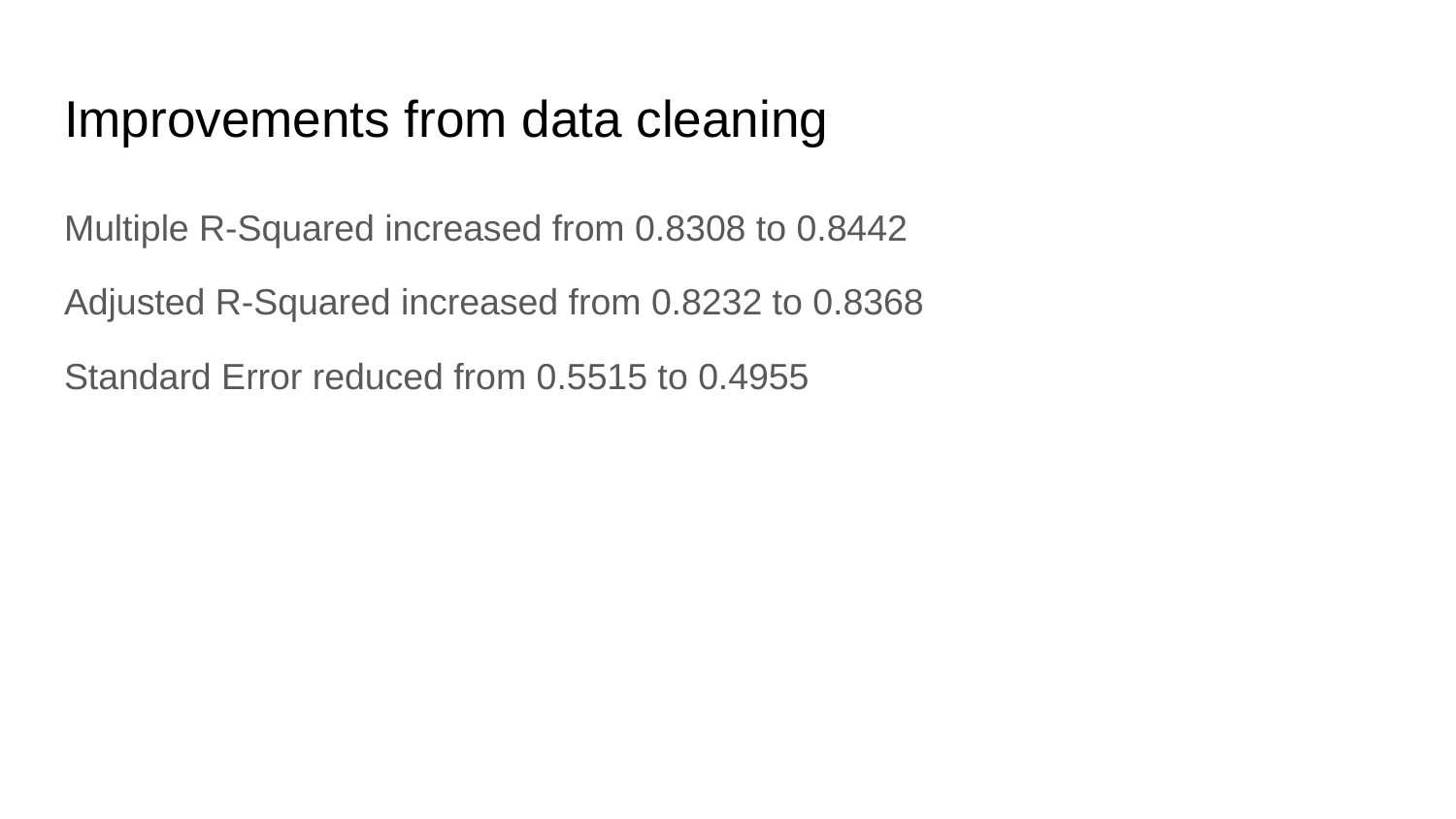

# Improvements from data cleaning
Multiple R-Squared increased from 0.8308 to 0.8442
Adjusted R-Squared increased from 0.8232 to 0.8368
Standard Error reduced from 0.5515 to 0.4955